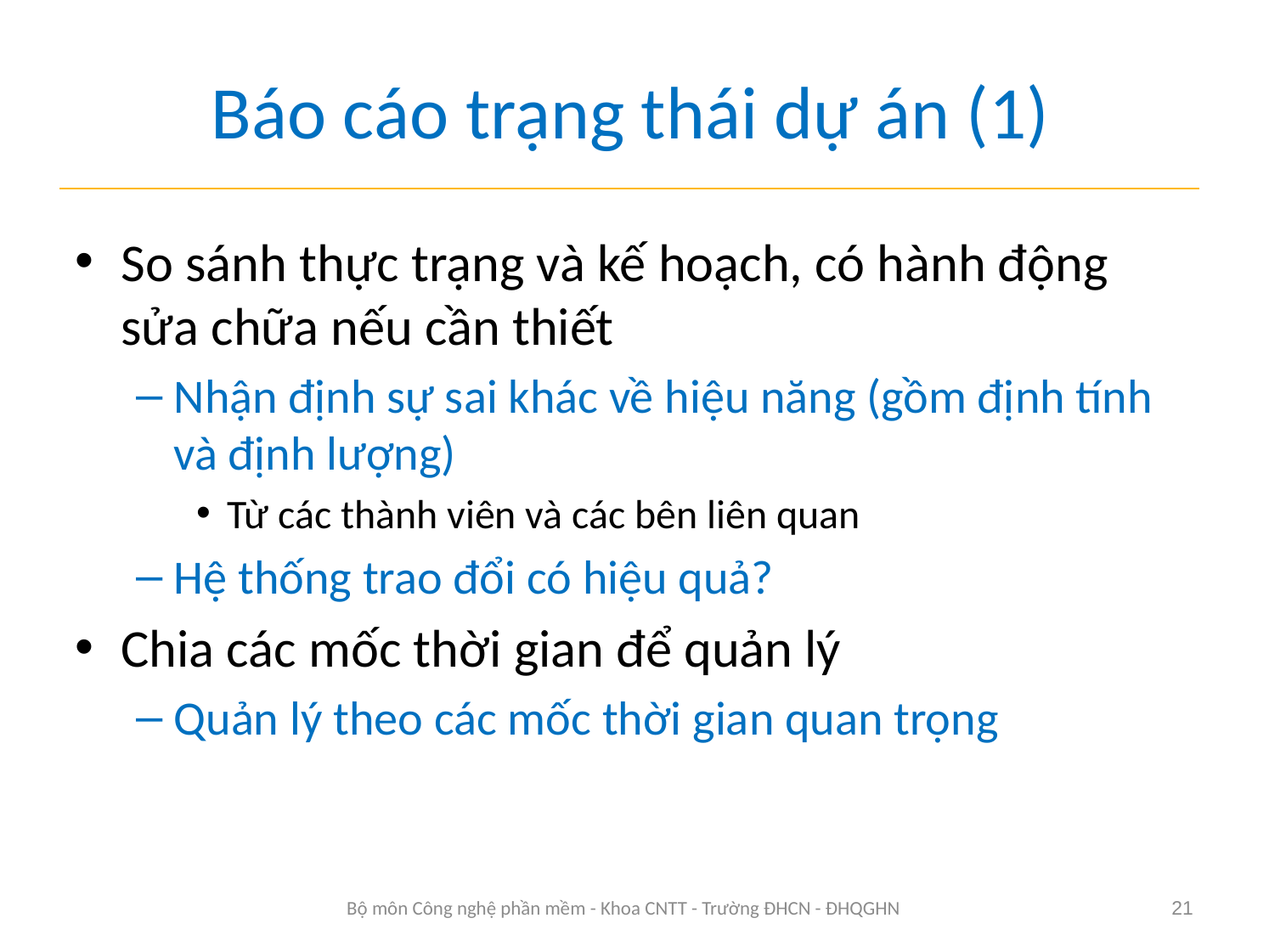

# Báo cáo trạng thái dự án (1)
So sánh thực trạng và kế hoạch, có hành động sửa chữa nếu cần thiết
Nhận định sự sai khác về hiệu năng (gồm định tính và định lượng)
Từ các thành viên và các bên liên quan
Hệ thống trao đổi có hiệu quả?
Chia các mốc thời gian để quản lý
Quản lý theo các mốc thời gian quan trọng
Bộ môn Công nghệ phần mềm - Khoa CNTT - Trường ĐHCN - ĐHQGHN
21